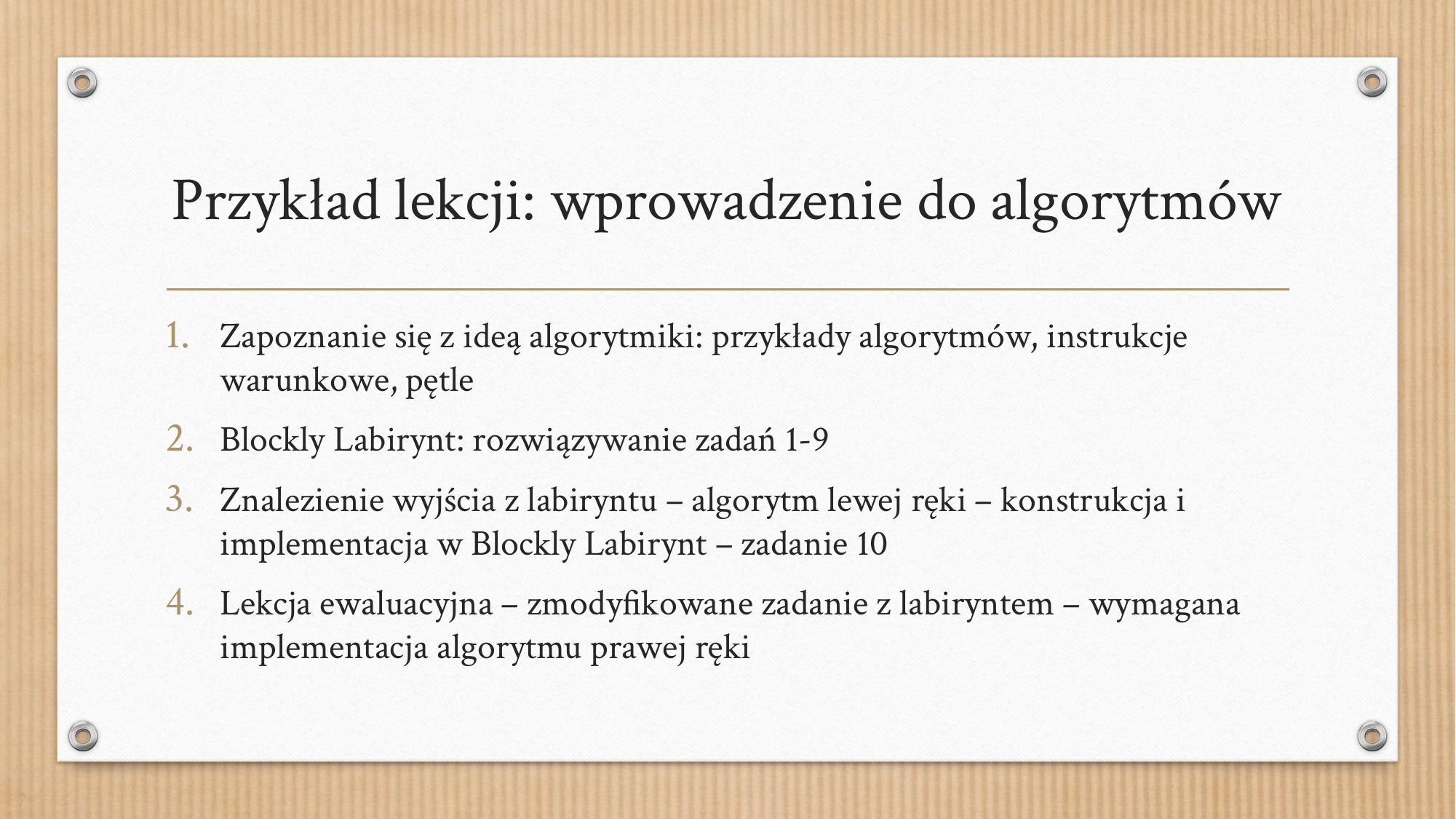

# Przykład lekcji: wprowadzenie do algorytmów
Zapoznanie się z ideą algorytmiki: przykłady algorytmów, instrukcje warunkowe, pętle
Blockly Labirynt: rozwiązywanie zadań 1-9
Znalezienie wyjścia z labiryntu – algorytm lewej ręki – konstrukcja i implementacja w Blockly Labirynt – zadanie 10
Lekcja ewaluacyjna – zmodyfikowane zadanie z labiryntem – wymagana implementacja algorytmu prawej ręki